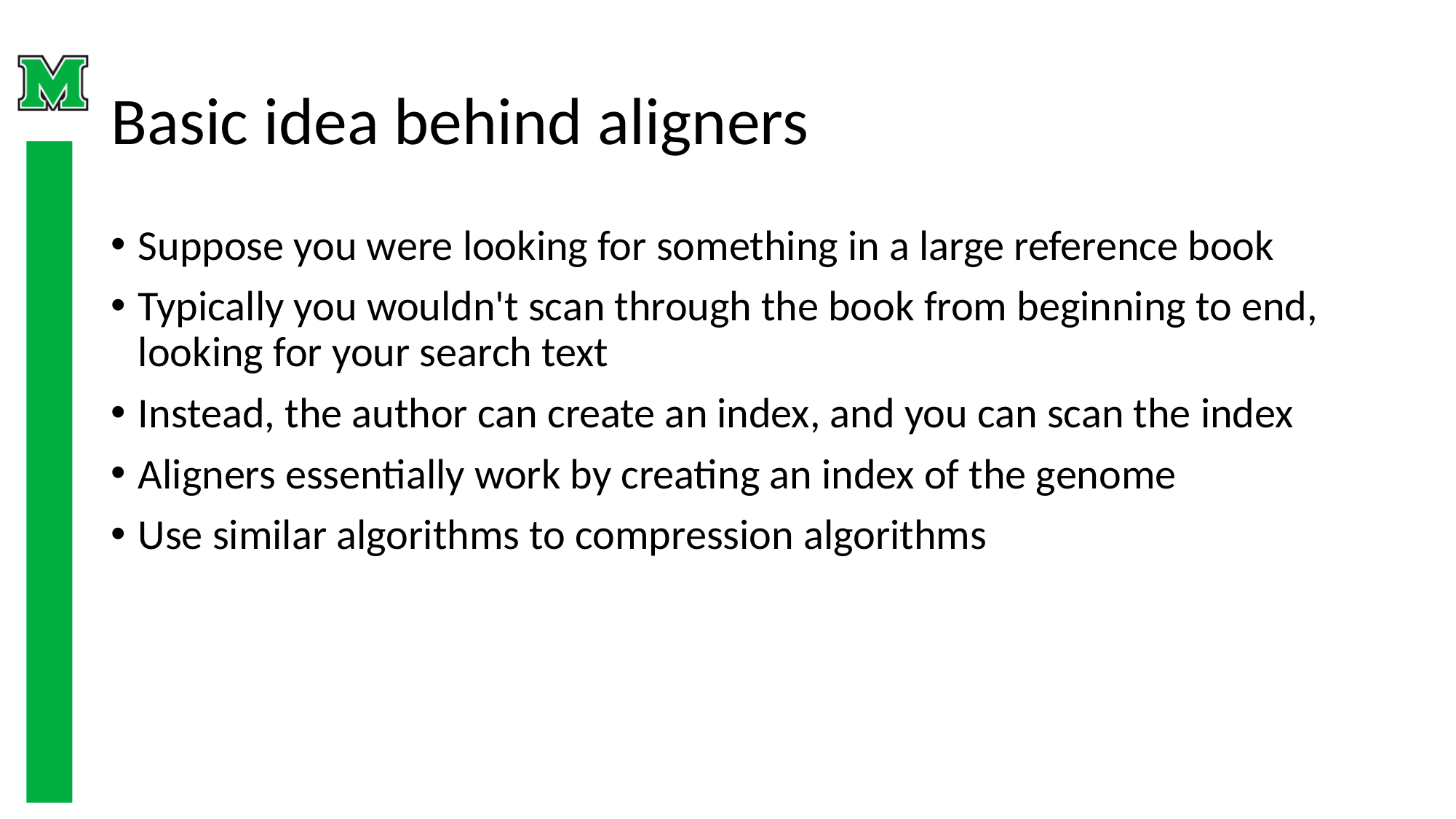

# Basic idea behind aligners
Suppose you were looking for something in a large reference book
Typically you wouldn't scan through the book from beginning to end, looking for your search text
Instead, the author can create an index, and you can scan the index
Aligners essentially work by creating an index of the genome
Use similar algorithms to compression algorithms